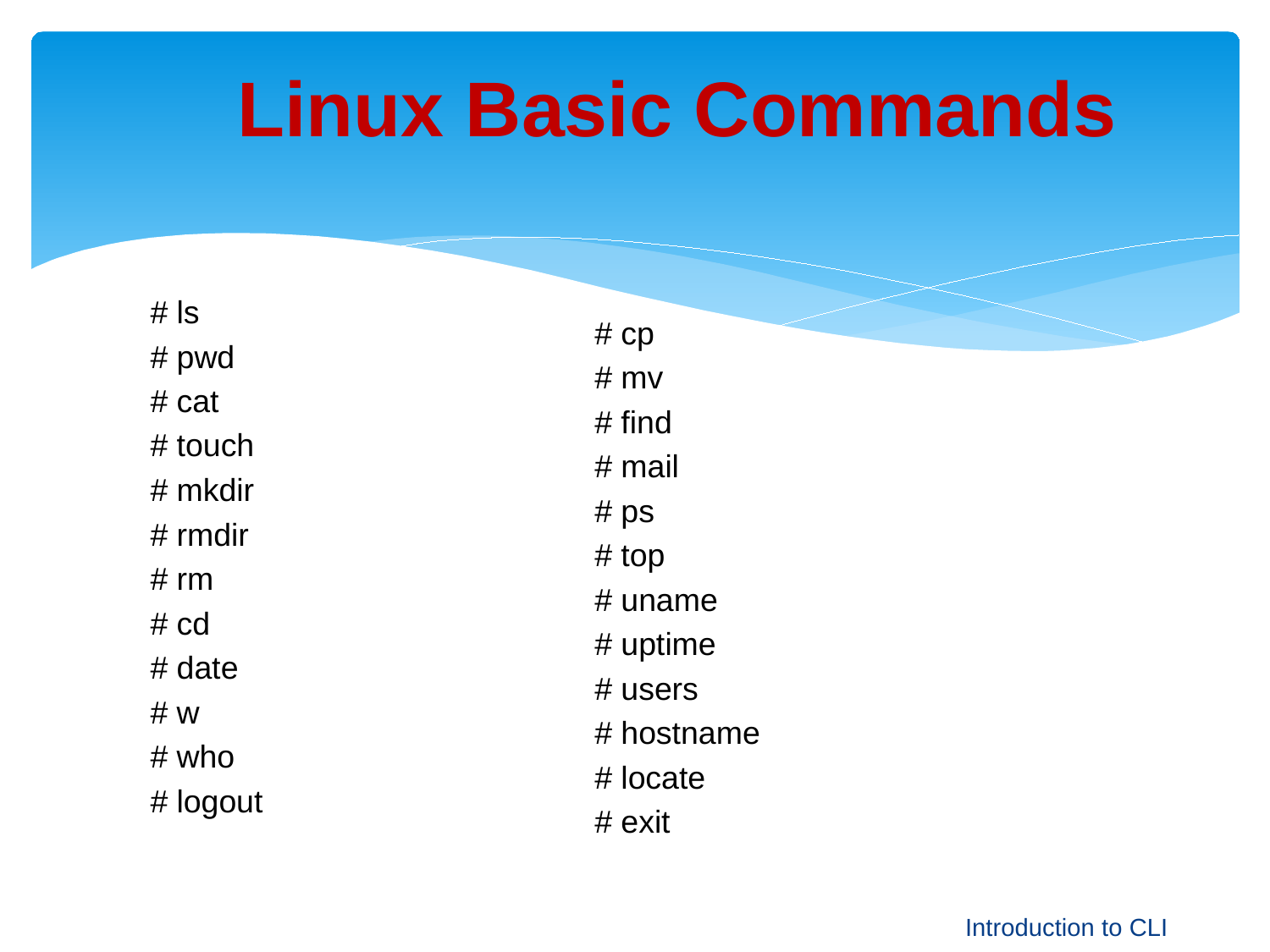

# Linux Basic Commands
# ls
# pwd
# cat
# touch
# mkdir
# rmdir
# rm
# cd
# date
# w
# who
# logout

# cp
# mv
# find
# mail
# ps
# top
# uname
# uptime
# users
# hostname
# locate
# exit
Introduction to CLI